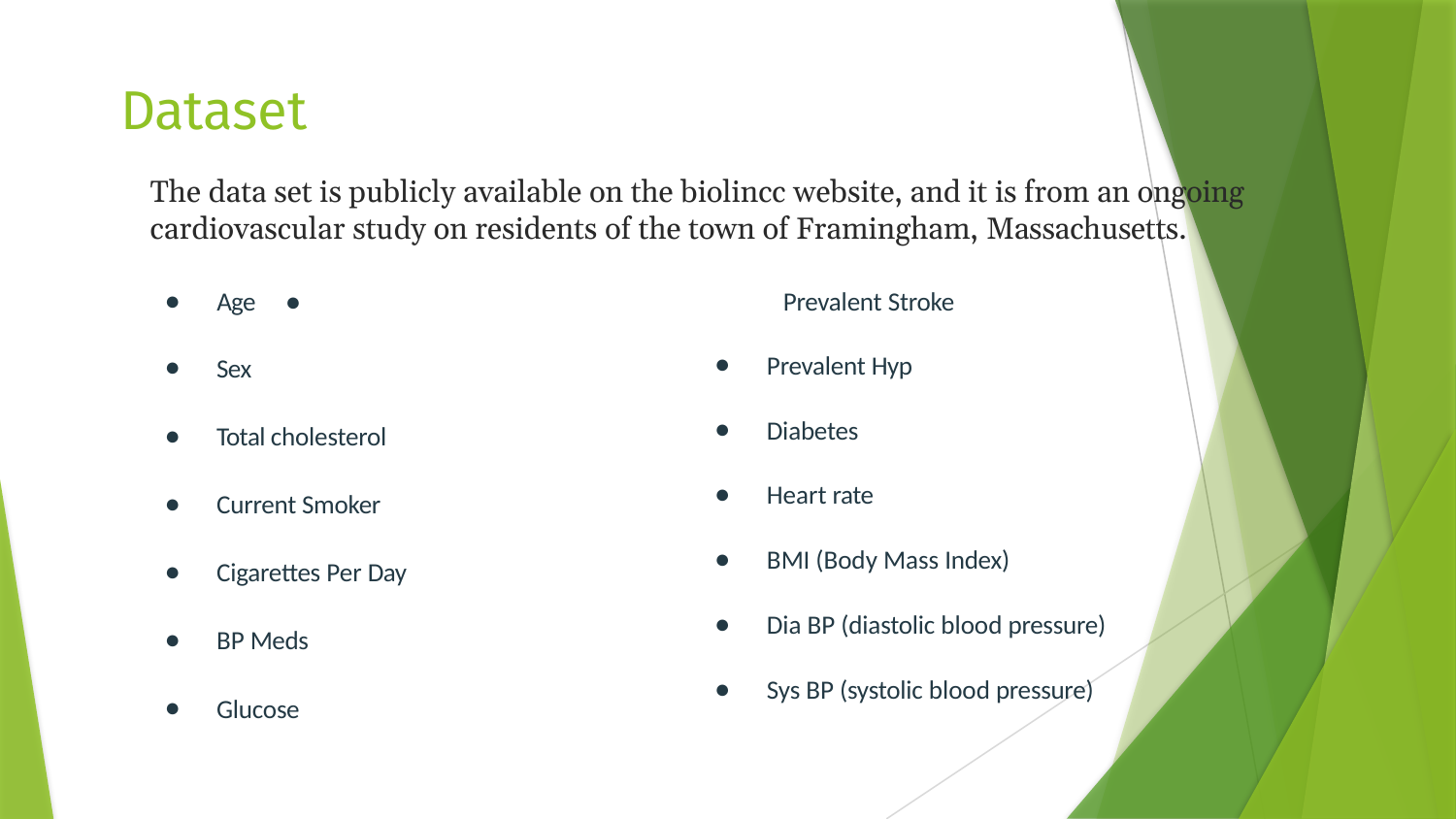

# Dataset
The data set is publicly available on the biolincc website, and it is from an ongoing cardiovascular study on residents of the town of Framingham, Massachusetts.

Age	●	Prevalent Stroke
Prevalent Hyp

Diabetes

Heart rate

BMI (Body Mass Index)

Dia BP (diastolic blood pressure)

Sys BP (systolic blood pressure)
Sex

Total cholesterol

Current Smoker

Cigarettes Per Day

BP Meds

Glucose